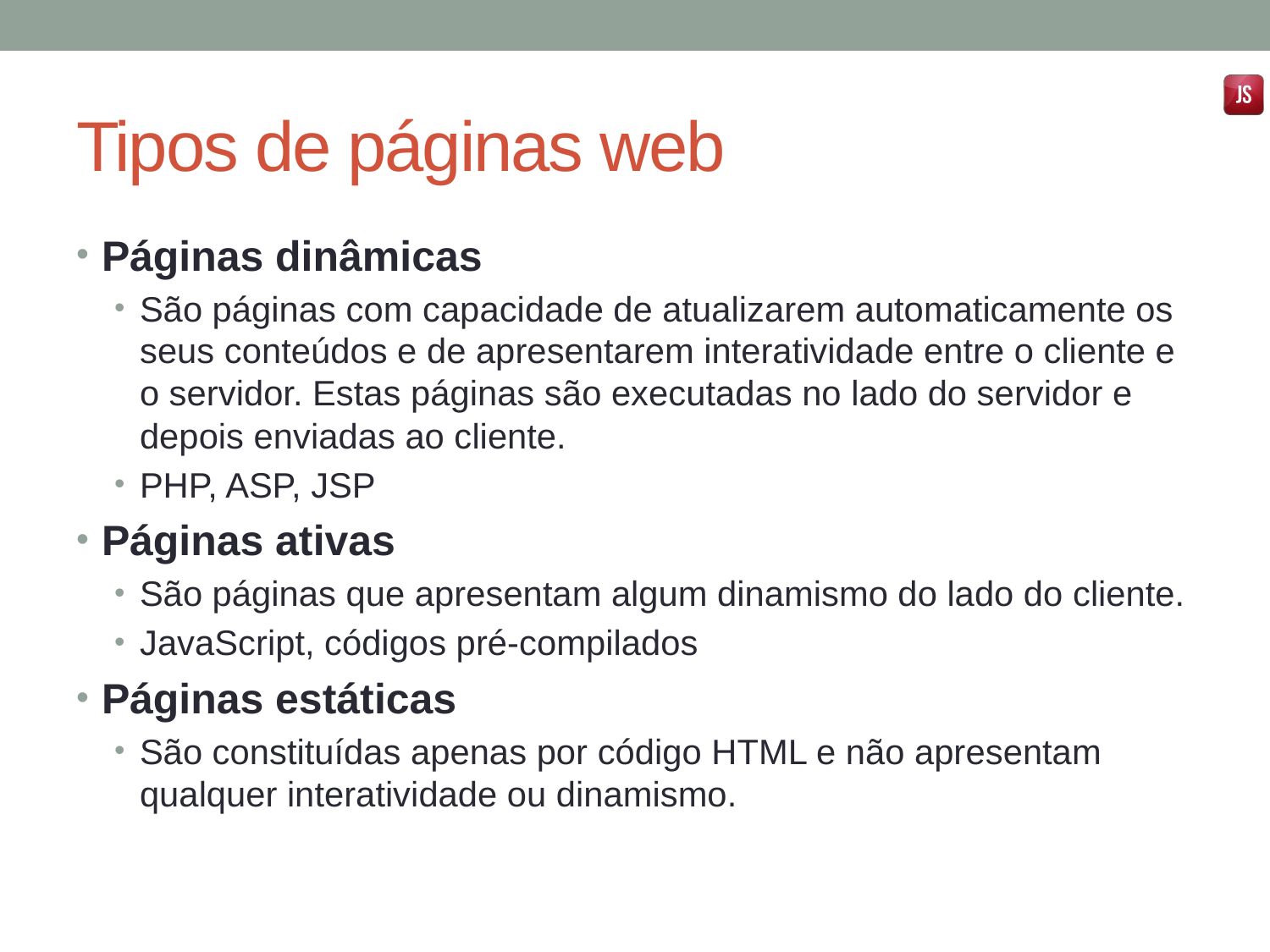

# Tipos de páginas web
Páginas dinâmicas
São páginas com capacidade de atualizarem automaticamente os seus conteúdos e de apresentarem interatividade entre o cliente e o servidor. Estas páginas são executadas no lado do servidor e depois enviadas ao cliente.
PHP, ASP, JSP
Páginas ativas
São páginas que apresentam algum dinamismo do lado do cliente.
JavaScript, códigos pré-compilados
Páginas estáticas
São constituídas apenas por código HTML e não apresentam qualquer interatividade ou dinamismo.